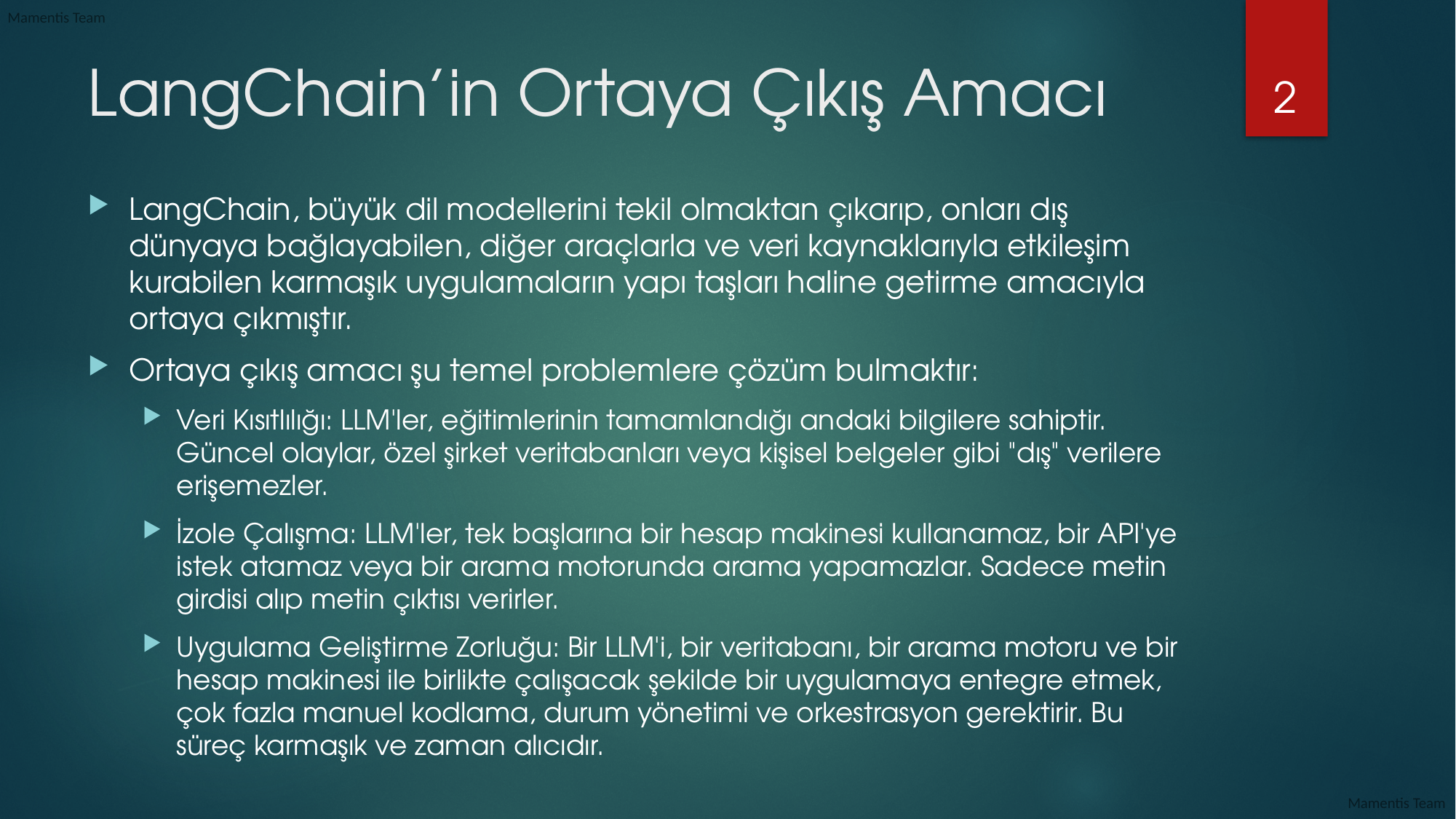

2
# LangChain’in Ortaya Çıkış Amacı
LangChain, büyük dil modellerini tekil olmaktan çıkarıp, onları dış dünyaya bağlayabilen, diğer araçlarla ve veri kaynaklarıyla etkileşim kurabilen karmaşık uygulamaların yapı taşları haline getirme amacıyla ortaya çıkmıştır.
Ortaya çıkış amacı şu temel problemlere çözüm bulmaktır:
Veri Kısıtlılığı: LLM'ler, eğitimlerinin tamamlandığı andaki bilgilere sahiptir. Güncel olaylar, özel şirket veritabanları veya kişisel belgeler gibi "dış" verilere erişemezler.
İzole Çalışma: LLM'ler, tek başlarına bir hesap makinesi kullanamaz, bir API'ye istek atamaz veya bir arama motorunda arama yapamazlar. Sadece metin girdisi alıp metin çıktısı verirler.
Uygulama Geliştirme Zorluğu: Bir LLM'i, bir veritabanı, bir arama motoru ve bir hesap makinesi ile birlikte çalışacak şekilde bir uygulamaya entegre etmek, çok fazla manuel kodlama, durum yönetimi ve orkestrasyon gerektirir. Bu süreç karmaşık ve zaman alıcıdır.